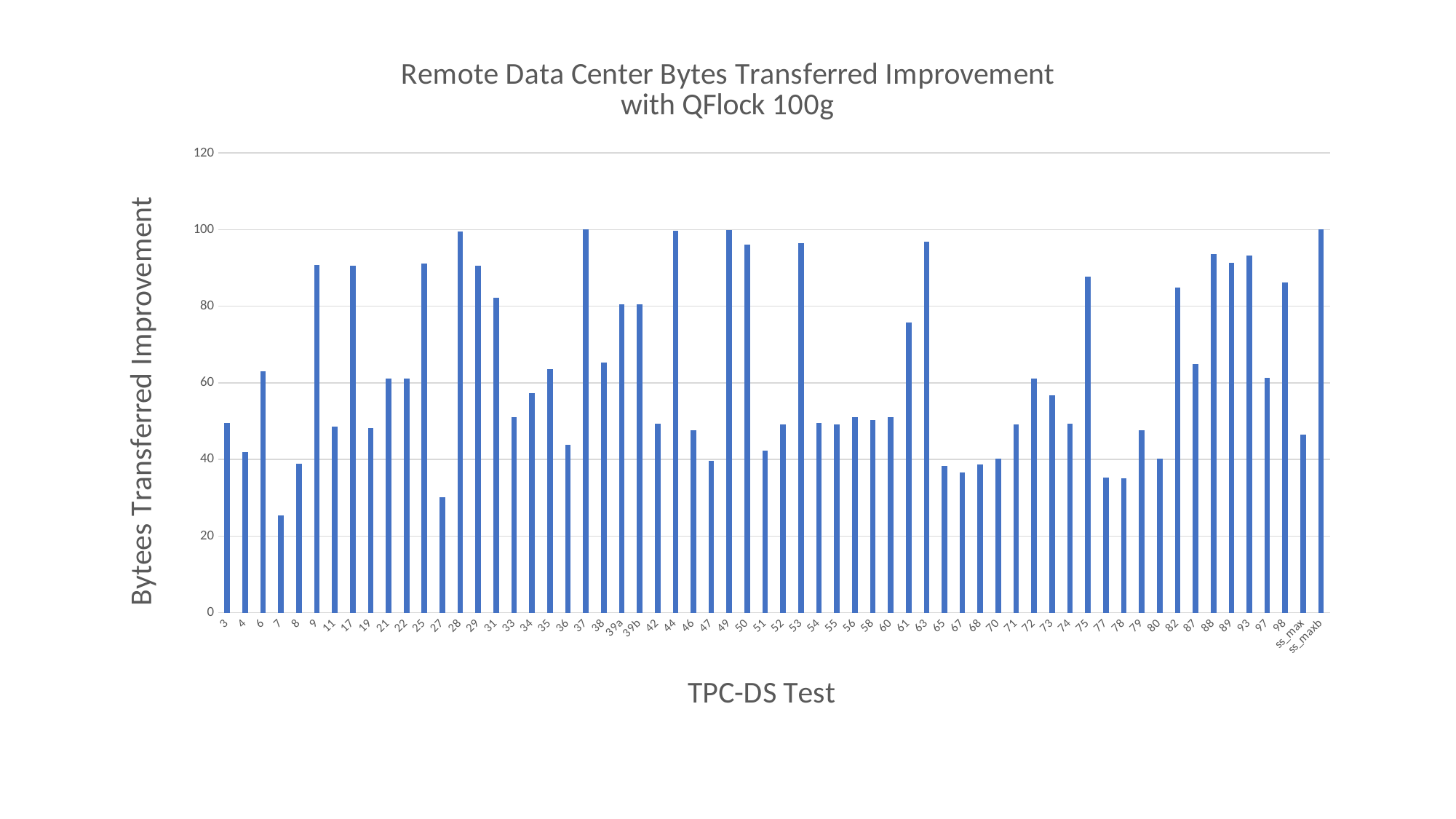

### Chart: Remote Data Center Bytes Transferred Improvement
with QFlock 100g

| Category | gain bytes |
|---|---|
| 3 | 49.5088 |
| 4 | 41.8526 |
| 6 | 63.1031 |
| 7 | 25.325 |
| 8 | 38.8548 |
| 9 | 90.7973 |
| 11 | 48.6713 |
| 17 | 90.67 |
| 19 | 48.2896 |
| 21 | 61.1676 |
| 22 | 61.0793 |
| 25 | 91.1902 |
| 27 | 30.0972 |
| 28 | 99.5674 |
| 29 | 90.5084 |
| 31 | 82.237 |
| 33 | 51.1254 |
| 34 | 57.3417 |
| 35 | 63.5219 |
| 36 | 43.7765 |
| 37 | 99.9968 |
| 38 | 65.2364 |
| 39a | 80.5457 |
| 39b | 80.5088 |
| 42 | 49.3072 |
| 44 | 99.6995 |
| 46 | 47.6327 |
| 47 | 39.7456 |
| 49 | 99.9795 |
| 50 | 96.1279 |
| 51 | 42.3492 |
| 52 | 49.2453 |
| 53 | 96.3877 |
| 54 | 49.5514 |
| 55 | 49.1915 |
| 56 | 51.035 |
| 58 | 50.2263 |
| 60 | 51.1176 |
| 61 | 75.6911 |
| 63 | 96.9252 |
| 65 | 38.3834 |
| 67 | 36.6939 |
| 68 | 38.6776 |
| 70 | 40.2729 |
| 71 | 49.1009 |
| 72 | 61.2134 |
| 73 | 56.8444 |
| 74 | 49.4351 |
| 75 | 87.796 |
| 77 | 35.3793 |
| 78 | 35.0638 |
| 79 | 47.6854 |
| 80 | 40.1952 |
| 82 | 84.8093 |
| 87 | 64.9834 |
| 88 | 93.6975 |
| 89 | 91.4091 |
| 93 | 93.1881 |
| 97 | 61.3516 |
| 98 | 86.2018 |
| ss_max | 46.5015 |
| ss_maxb | 99.9955 |